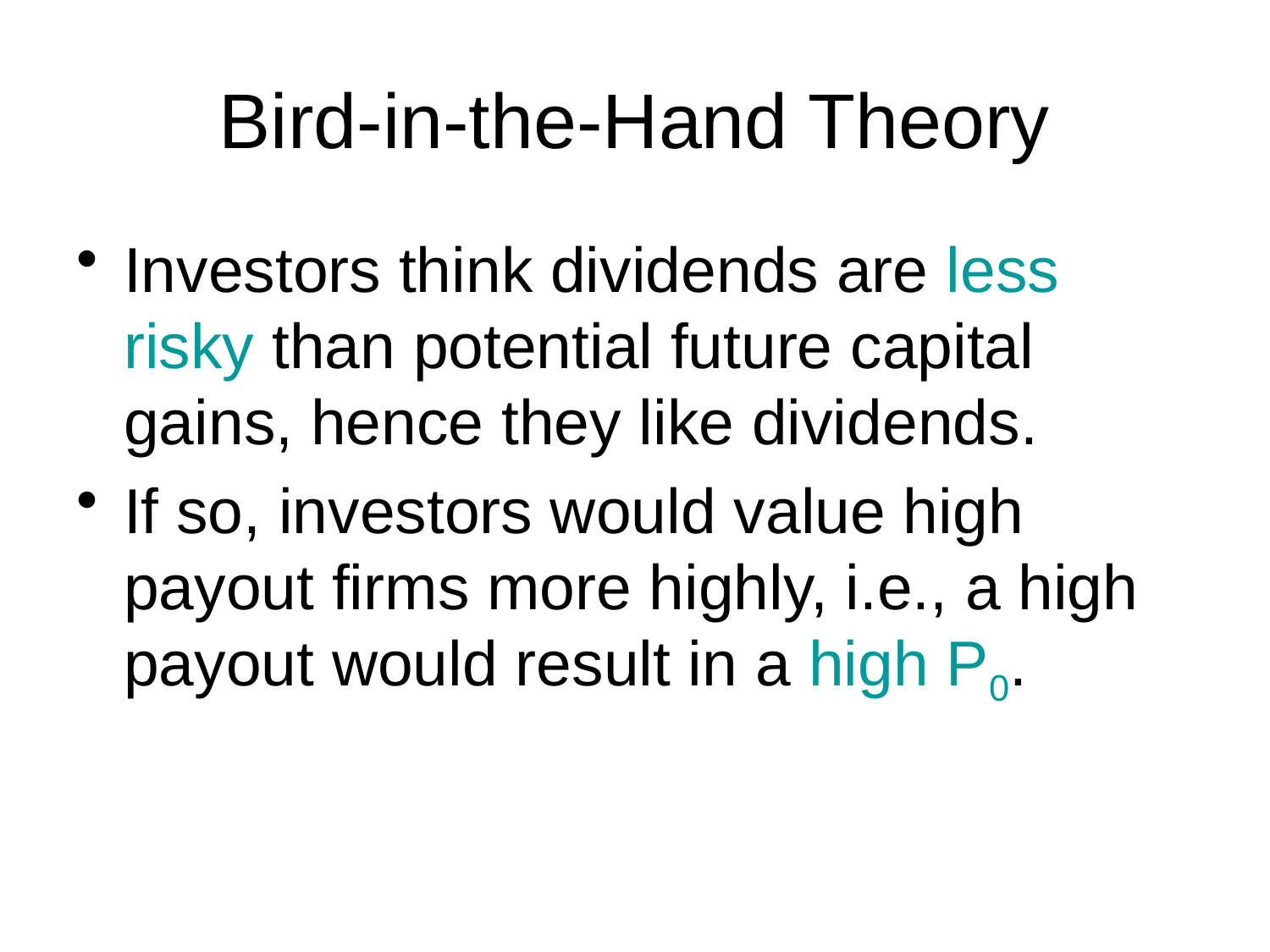

# Bird-in-the-Hand Theory
Investors think dividends are less risky than potential future capital gains, hence they like dividends.
If so, investors would value high payout firms more highly, i.e., a high payout would result in a high P0.